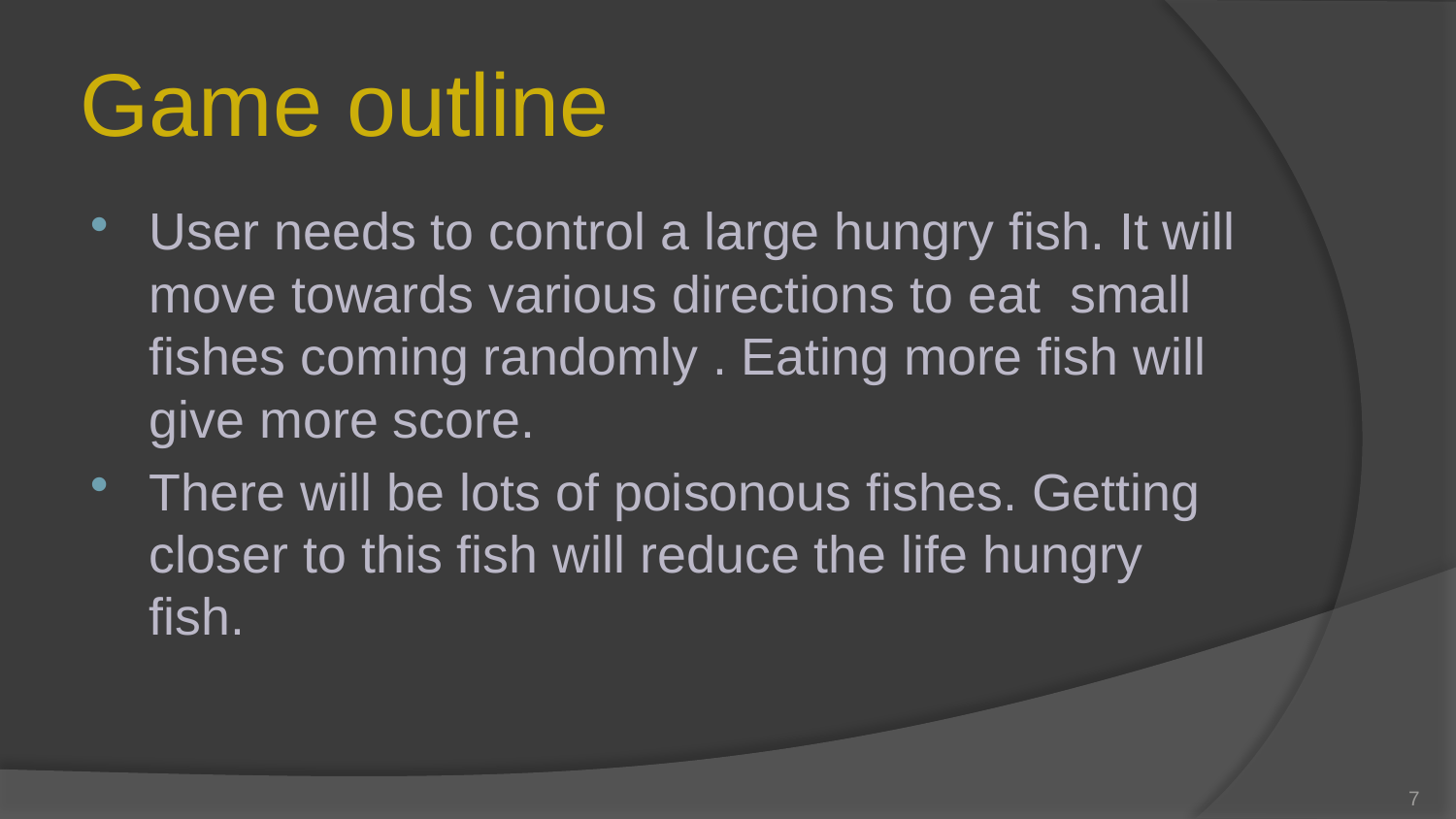

# Game outline
User needs to control a large hungry fish. It will move towards various directions to eat  small fishes coming randomly . Eating more fish will give more score.
There will be lots of poisonous fishes. Getting closer to this fish will reduce the life hungry fish.

7